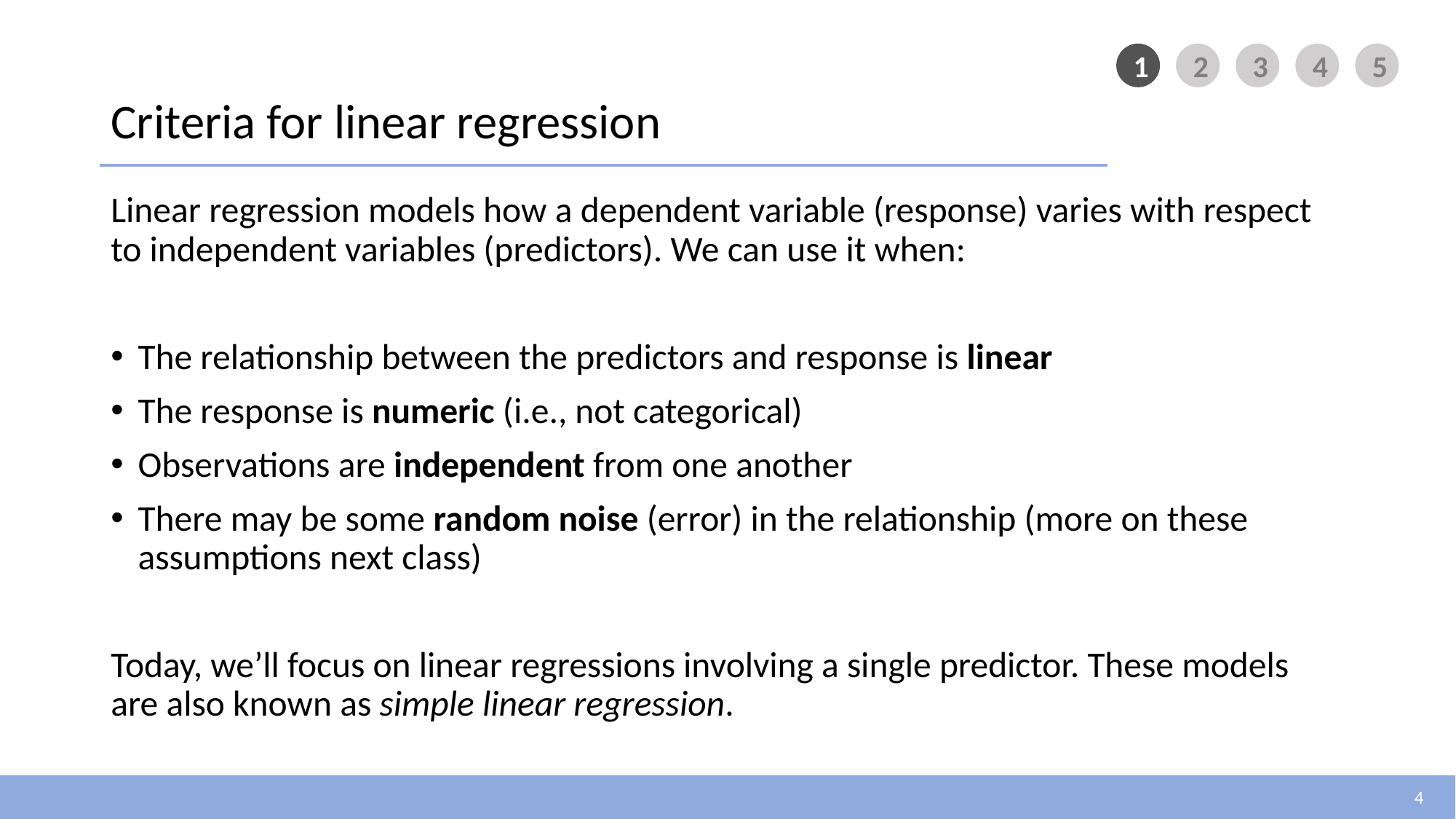

# Criteria for linear regression
Linear regression models how a dependent variable (response) varies with respect to independent variables (predictors). We can use it when:

The relationship between the predictors and response is linear
The response is numeric (i.e., not categorical)
Observations are independent from one another
There may be some random noise (error) in the relationship (more on these assumptions next class)

Today, we’ll focus on linear regressions involving a single predictor. These models are also known as simple linear regression.

4